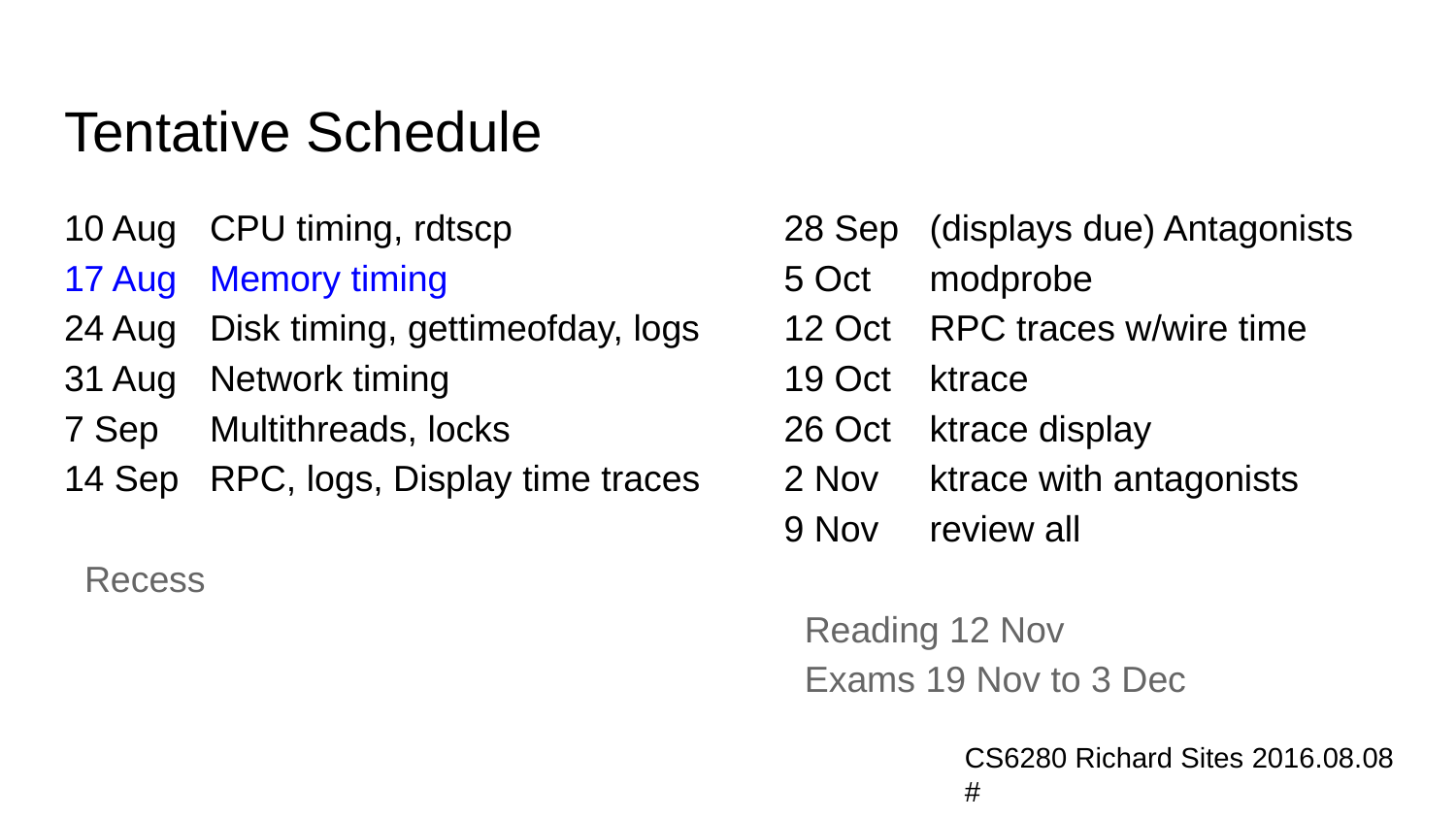

# Tentative Schedule
10 Aug	CPU timing, rdtscp
17 Aug	Memory timing
24 Aug	Disk timing, gettimeofday, logs
31 Aug	Network timing
7 Sep	Multithreads, locks
14 Sep	RPC, logs, Display time traces

  Recess

28 Sep	(displays due) Antagonists
5 Oct	modprobe
12 Oct	RPC traces w/wire time
19 Oct	ktrace
26 Oct	ktrace display
2 Nov	ktrace with antagonists
9 Nov	review all

  Reading 12 Nov
  Exams 19 Nov to 3 Dec

CS6280 Richard Sites 2016.08.08   #